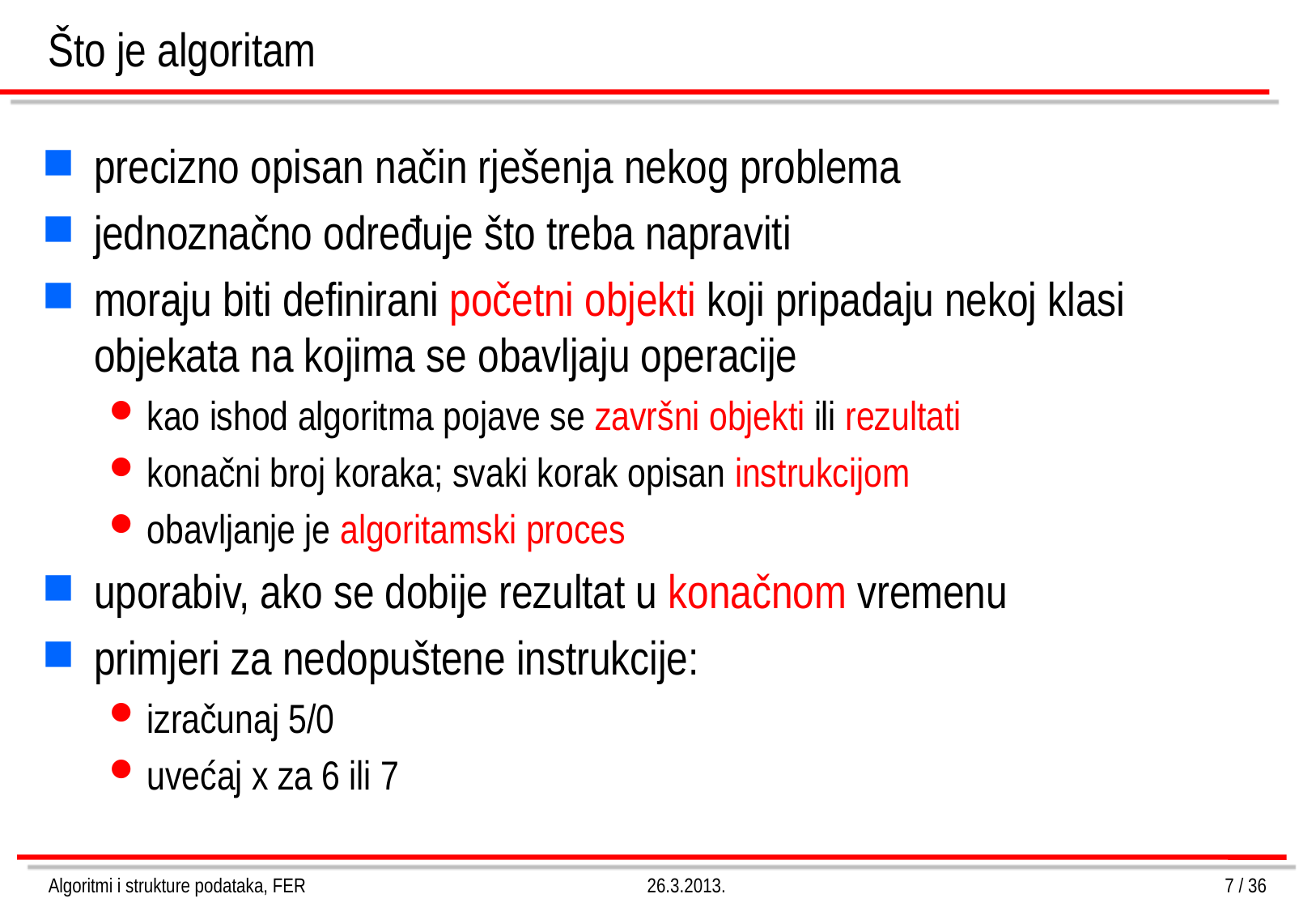

# Što je algoritam
precizno opisan način rješenja nekog problema
jednoznačno određuje što treba napraviti
moraju biti definirani početni objekti koji pripadaju nekoj klasi objekata na kojima se obavljaju operacije
kao ishod algoritma pojave se završni objekti ili rezultati
konačni broj koraka; svaki korak opisan instrukcijom
obavljanje je algoritamski proces
uporabiv, ako se dobije rezultat u konačnom vremenu
primjeri za nedopuštene instrukcije:
izračunaj 5/0
uvećaj x za 6 ili 7
Algoritmi i strukture podataka, FER
26.3.2013.
7 / 36